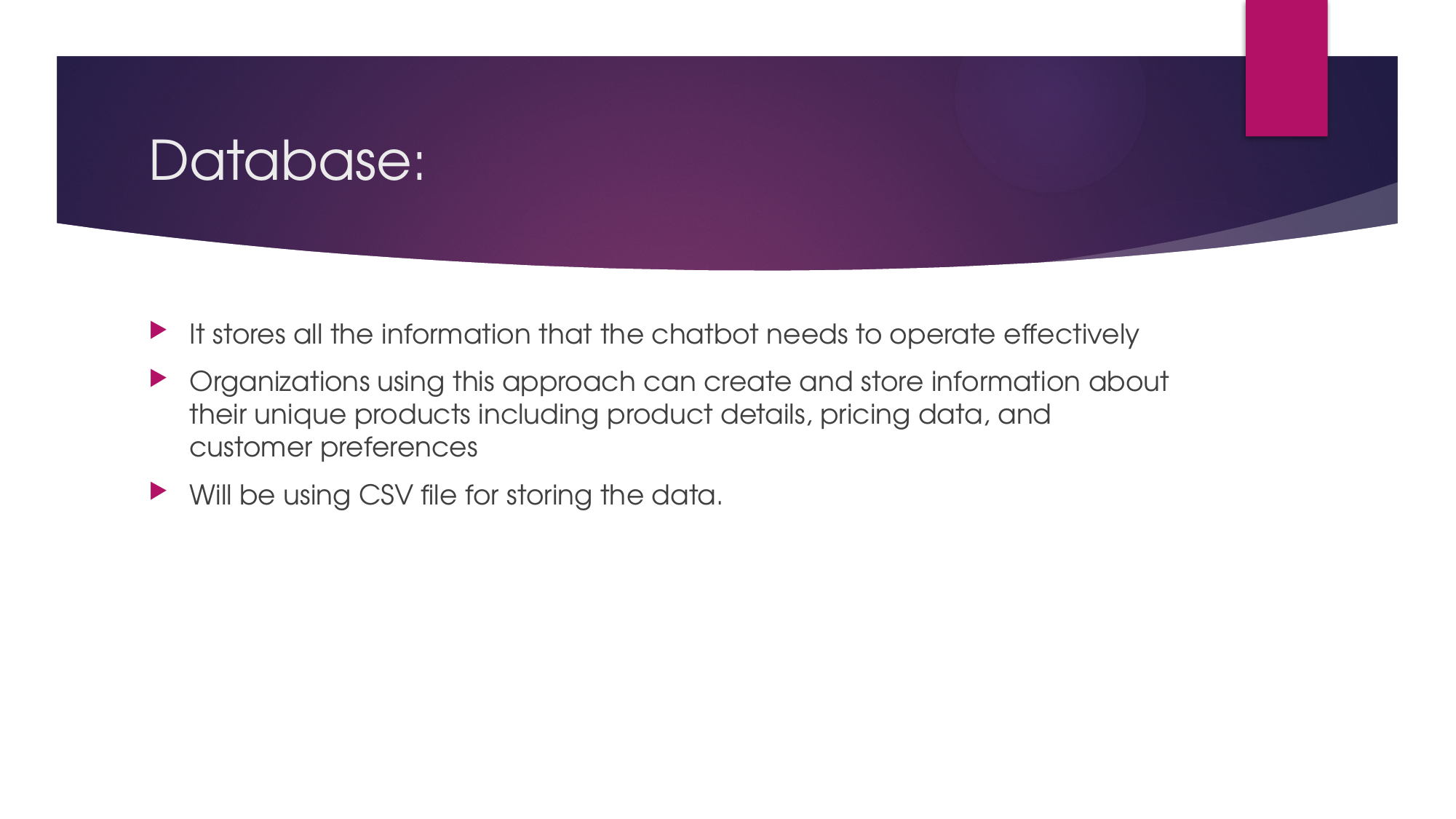

# Database:
It stores all the information that the chatbot needs to operate effectively
Organizations using this approach can create and store information about their unique products including product details, pricing data, and customer preferences
Will be using CSV file for storing the data.